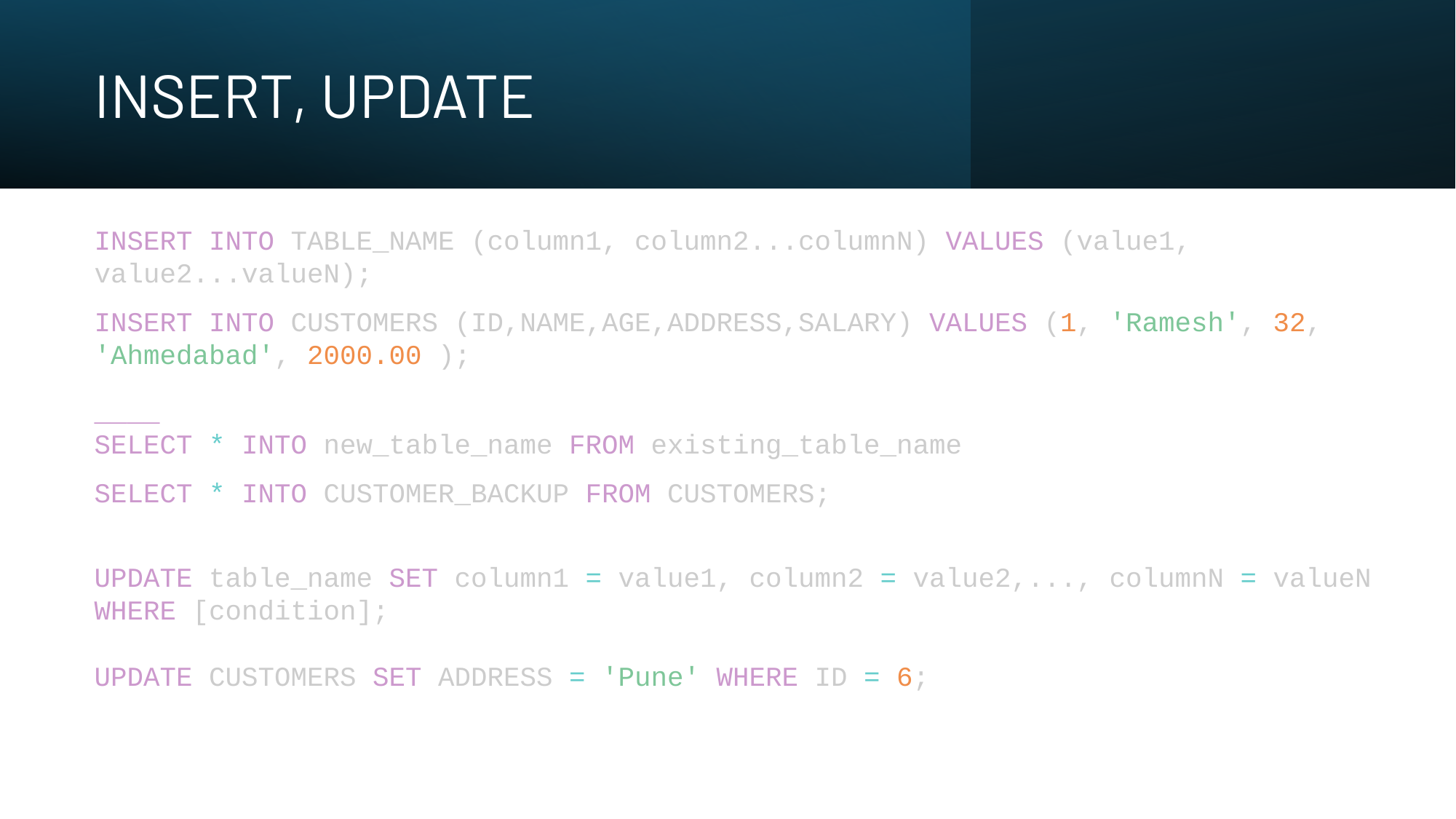

# INSERT, UPDATE

INSERT INTO TABLE_NAME (column1, column2...columnN) VALUES (value1, value2...valueN);
INSERT INTO CUSTOMERS (ID,NAME,AGE,ADDRESS,SALARY) VALUES (1, 'Ramesh', 32, 'Ahmedabad', 2000.00 );
____
SELECT * INTO new_table_name FROM existing_table_name
SELECT * INTO CUSTOMER_BACKUP FROM CUSTOMERS;
UPDATE table_name SET column1 = value1, column2 = value2,..., columnN = valueN WHERE [condition];
UPDATE CUSTOMERS SET ADDRESS = 'Pune' WHERE ID = 6;